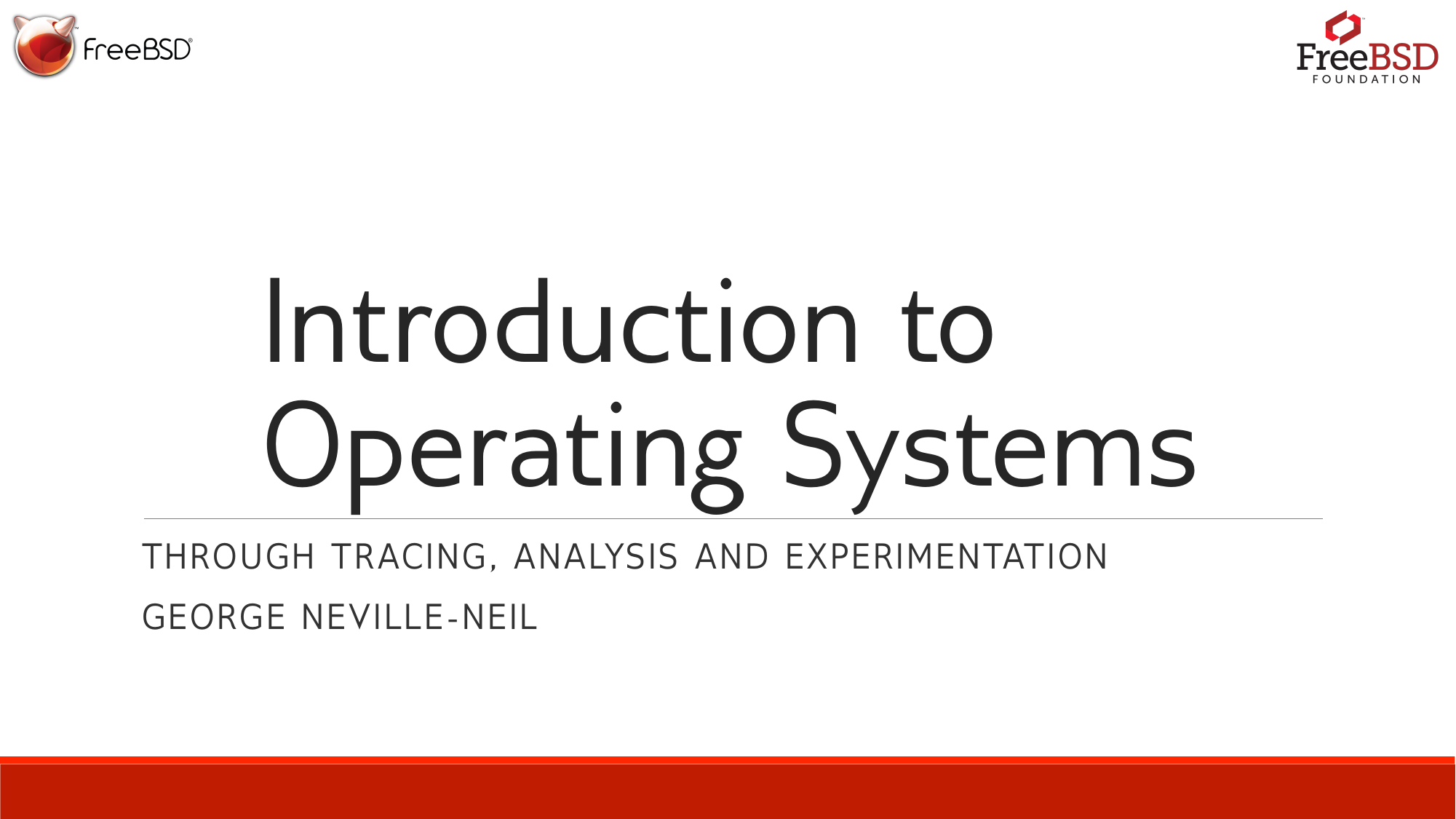

# Introduction to Operating Systems
THrough tracing, analysis and experimentation
george neville-neil